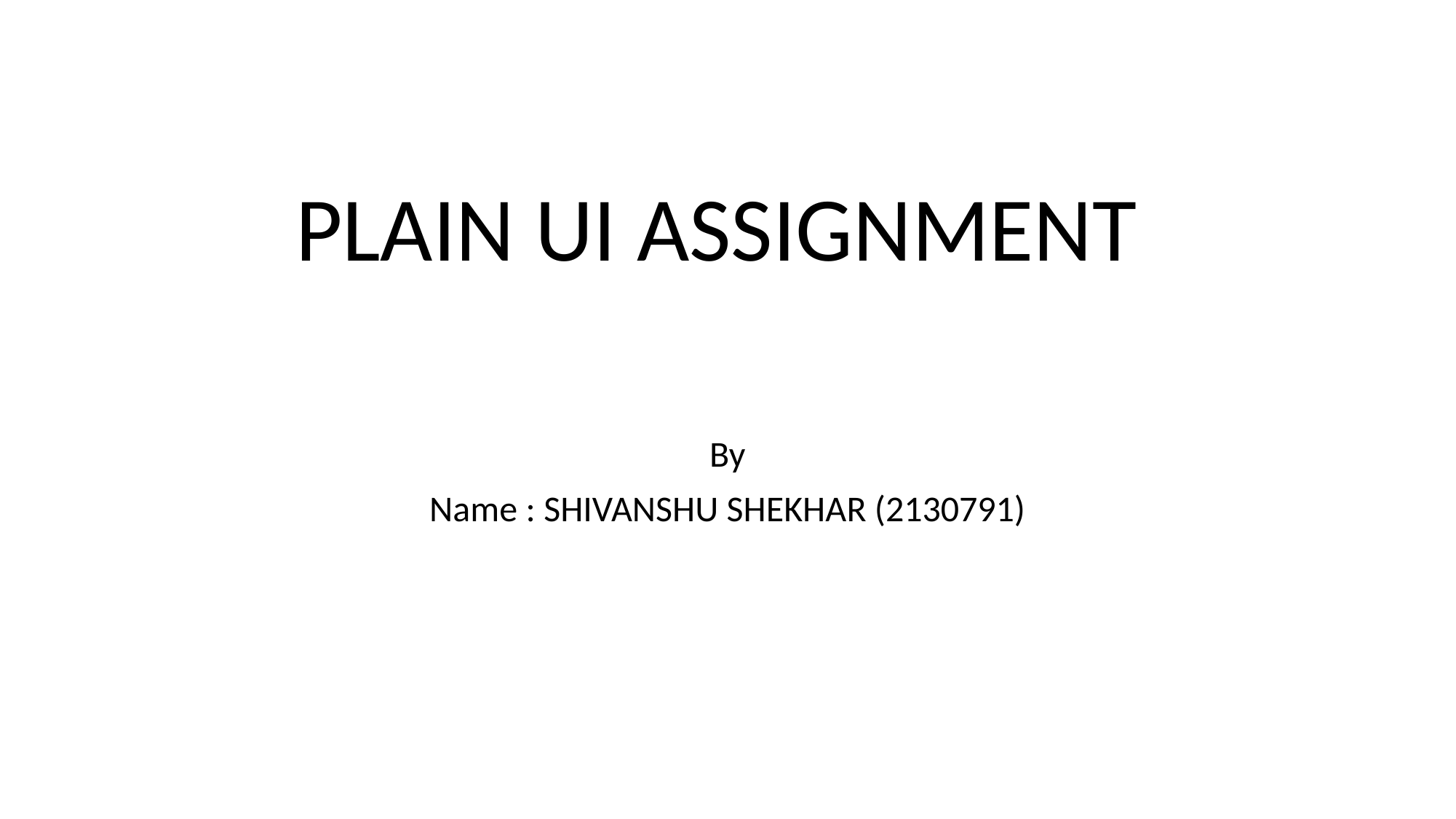

# PLAIN UI ASSIGNMENT
By
Name : SHIVANSHU SHEKHAR (2130791)